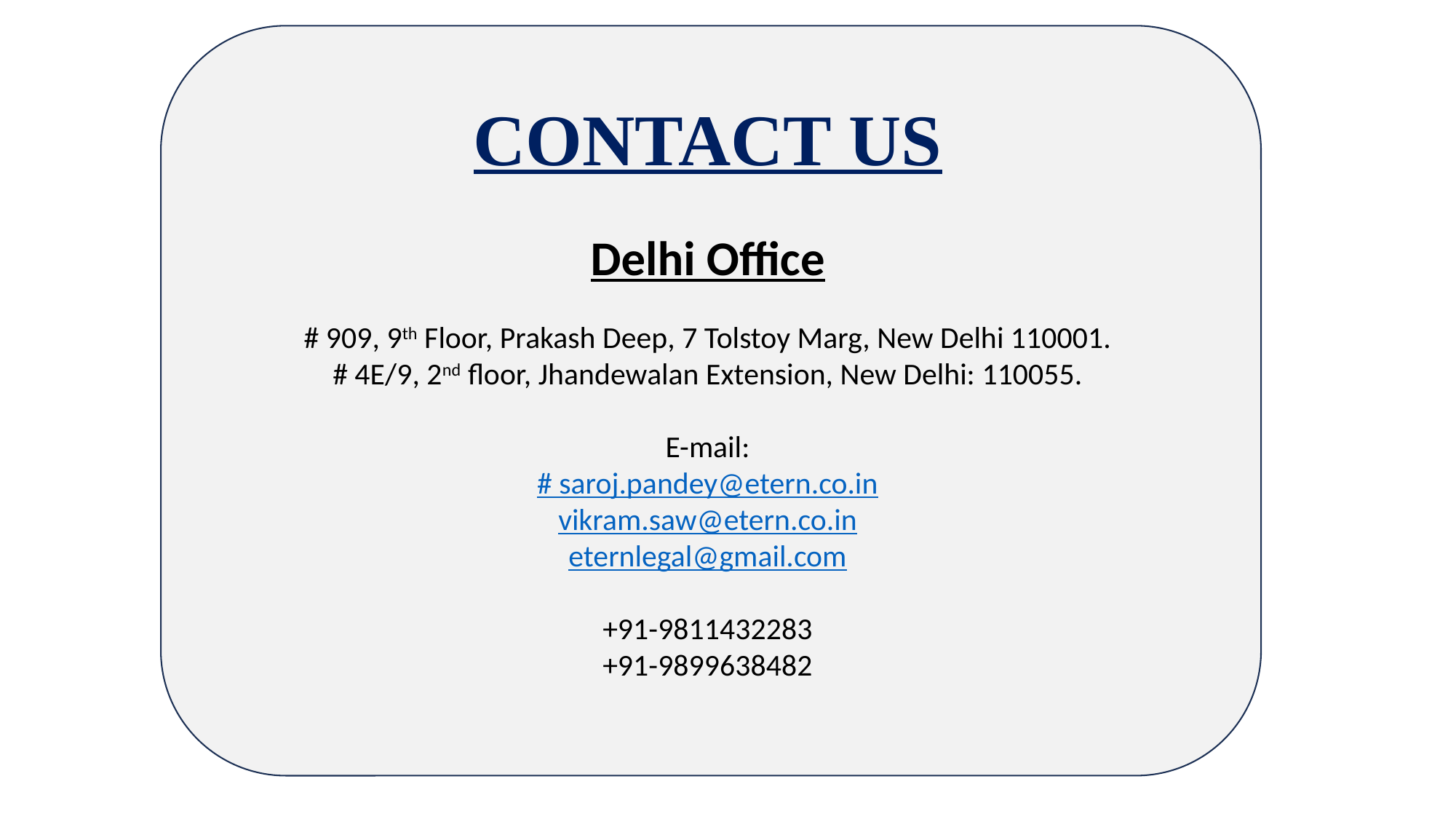

CONTACT US

Delhi Office

# 909, 9th Floor, Prakash Deep, 7 Tolstoy Marg, New Delhi 110001.
# 4E/9, 2nd floor, Jhandewalan Extension, New Delhi: 110055.

E-mail:
# saroj.pandey@etern.co.in
vikram.saw@etern.co.in
eternlegal@gmail.com

+91-9811432283
+91-9899638482